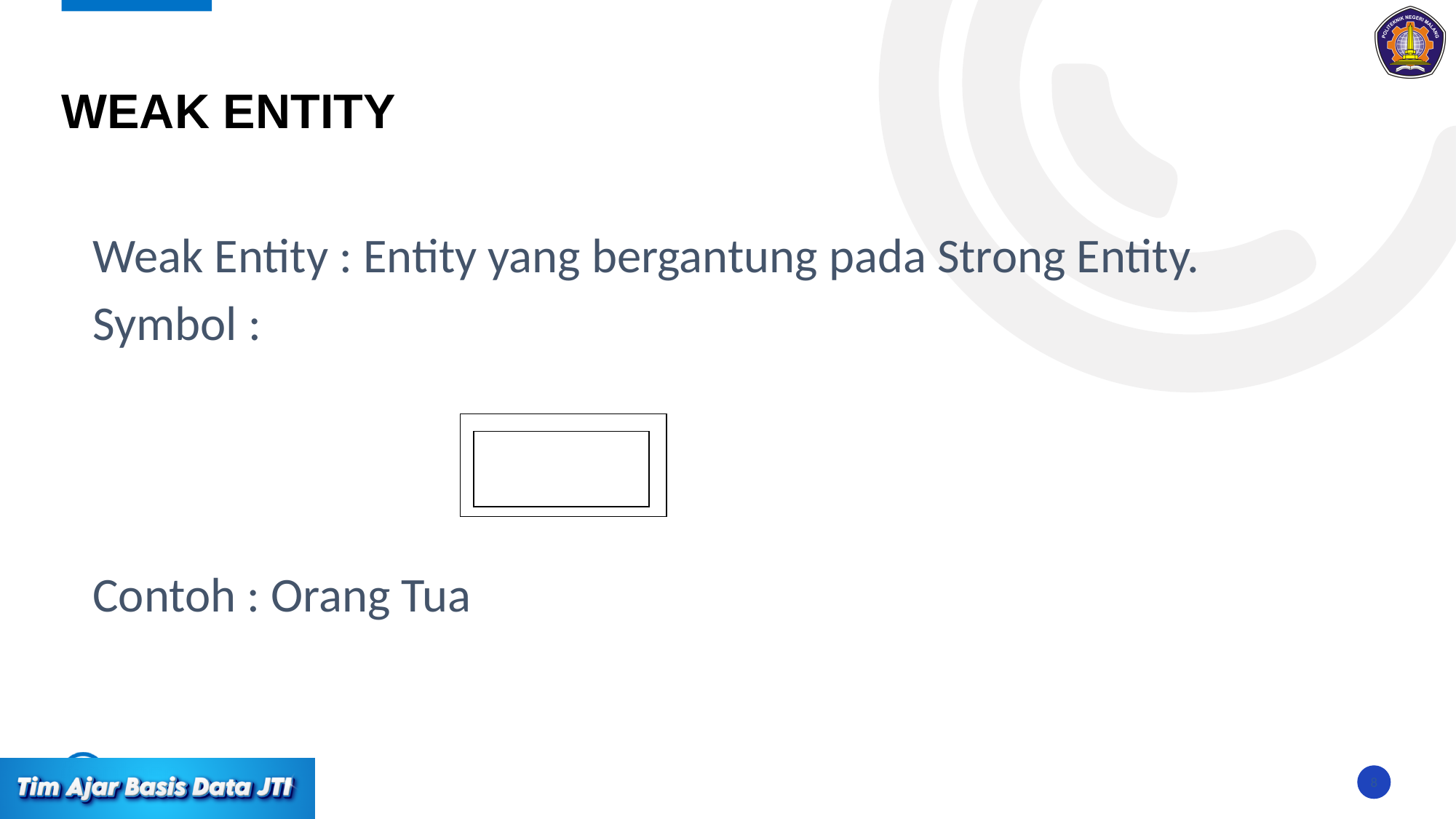

# Weak entity
Weak Entity : Entity yang bergantung pada Strong Entity.
Symbol :

Contoh : Orang Tua

8